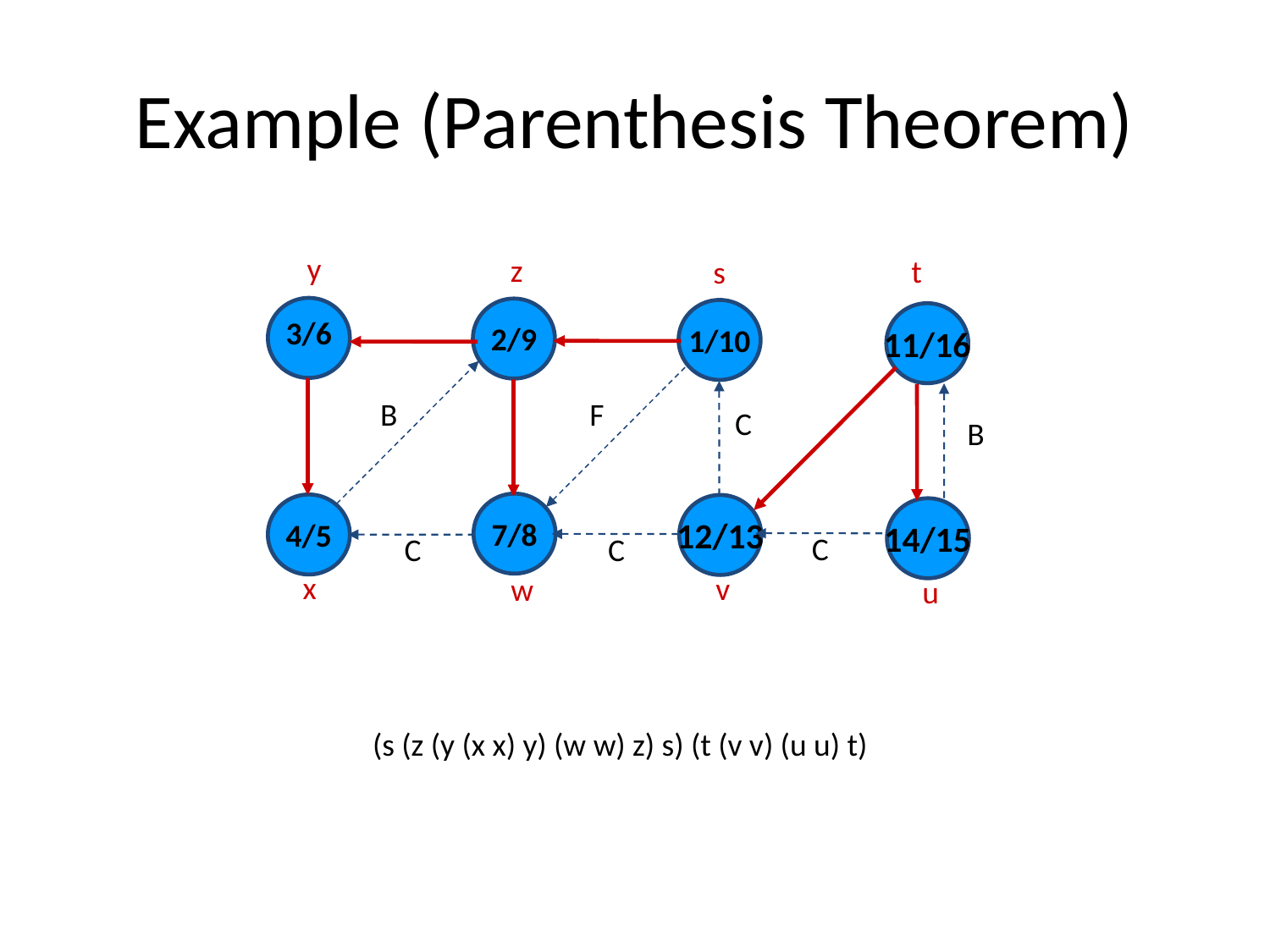

# Example (Parenthesis Theorem)
y
z
t
s

2/9
1/10
11/16
3/6

B
F
C
B
7/8
4/5
12/13
14/15

C
C
C

x
v
w
u
(s (z (y (x x) y) (w w) z) s) (t (v v) (u u) t)